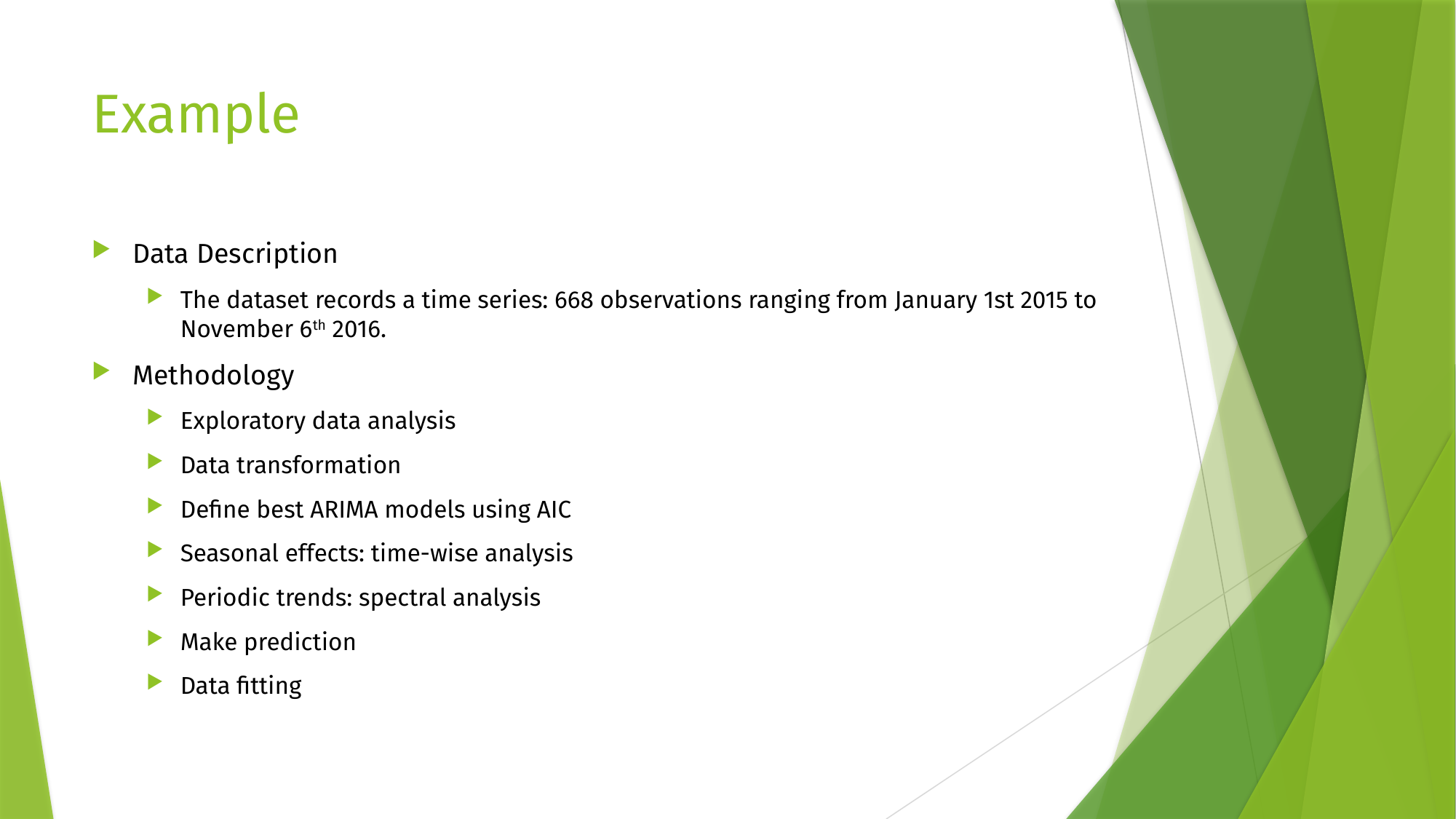

# Example
Data Description
The dataset records a time series: 668 observations ranging from January 1st 2015 to November 6th 2016.
Methodology
Exploratory data analysis
Data transformation
Define best ARIMA models using AIC
Seasonal effects: time-wise analysis
Periodic trends: spectral analysis
Make prediction
Data fitting